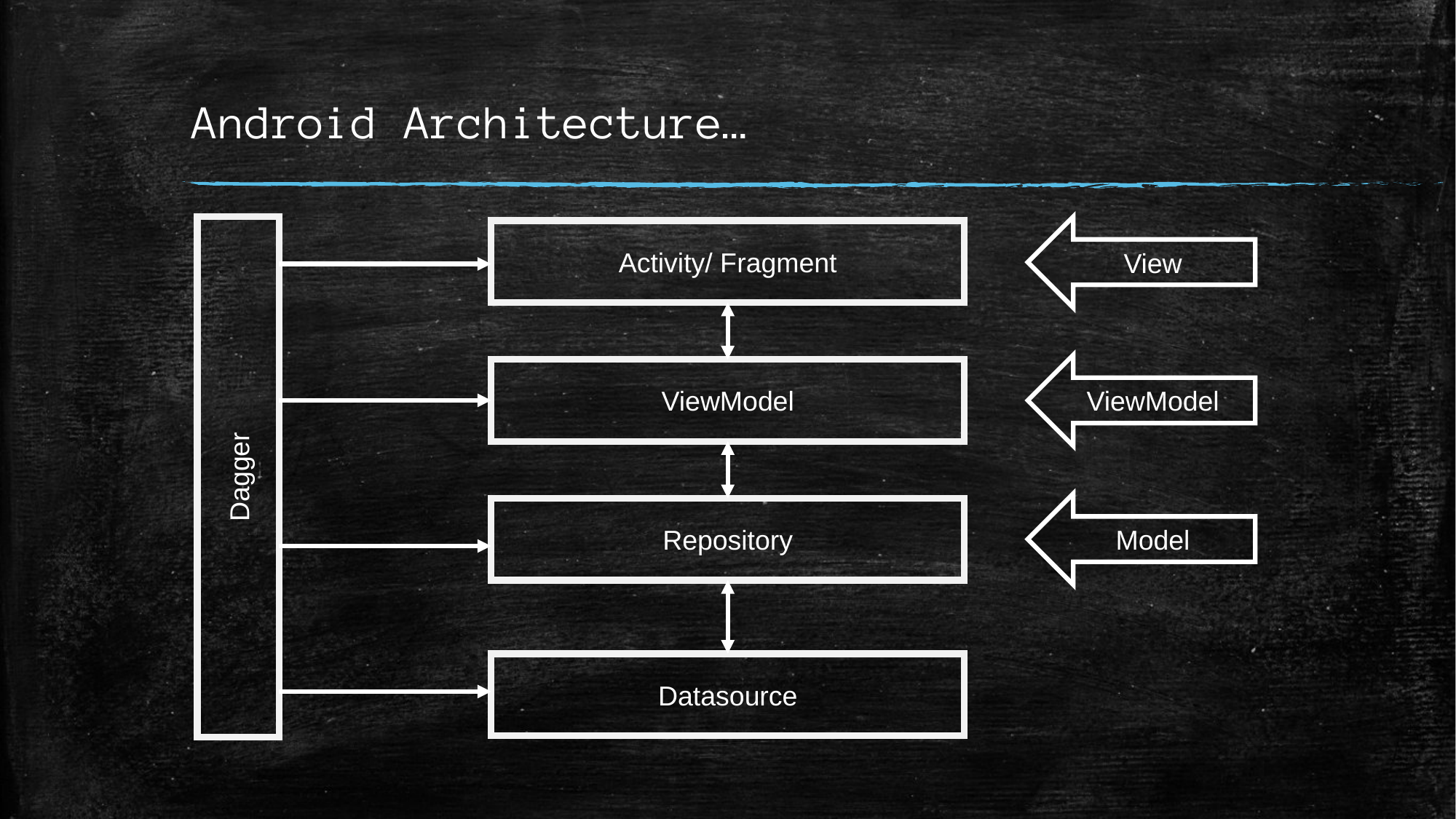

# Android Architecture…
View
Activity/ Fragment

ViewModel
ViewModel
Dagger
Model
Repository
Datasource